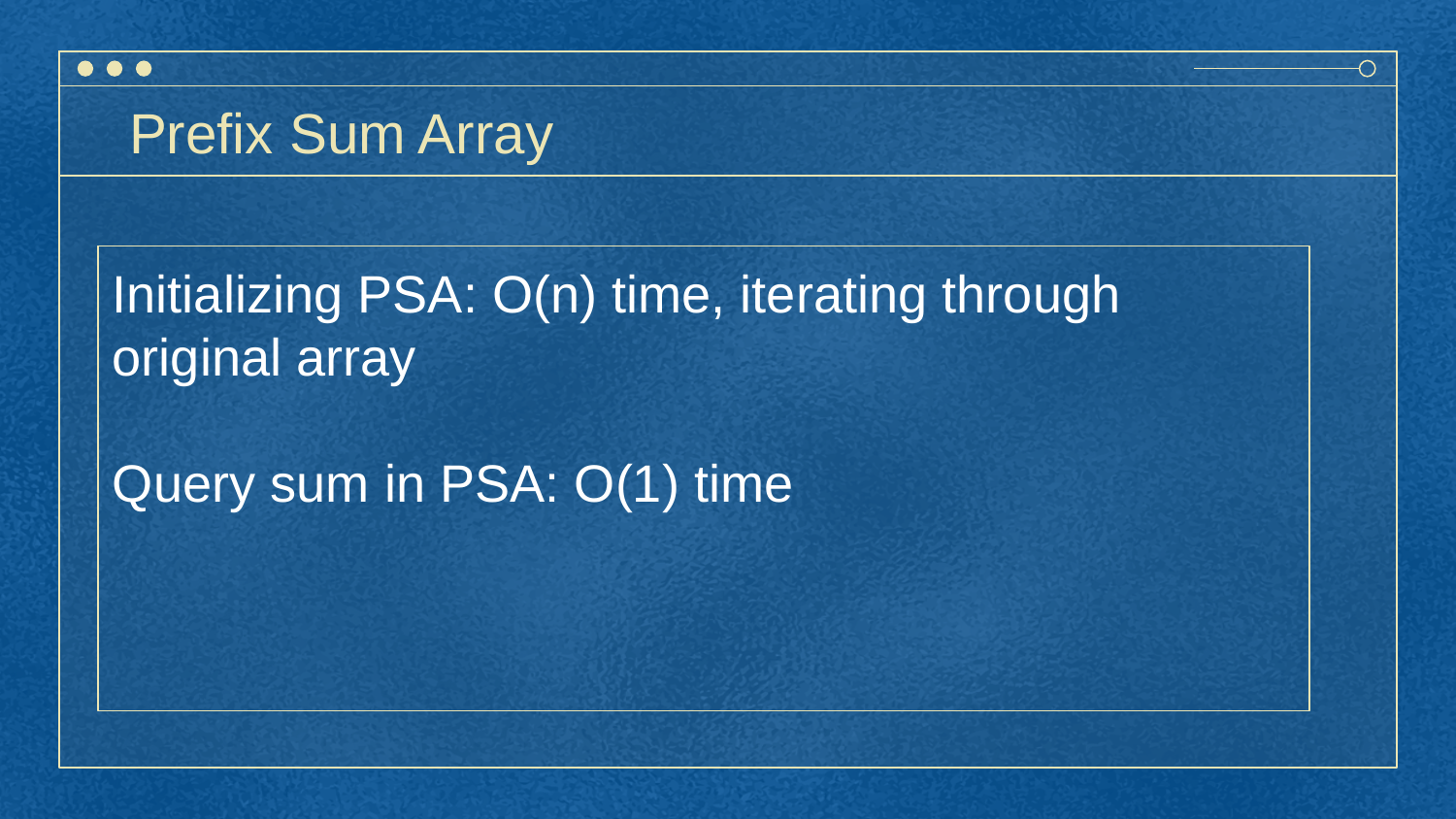

# Prefix Sum Array
Initializing PSA: O(n) time, iterating through original array

Query sum in PSA: O(1) time